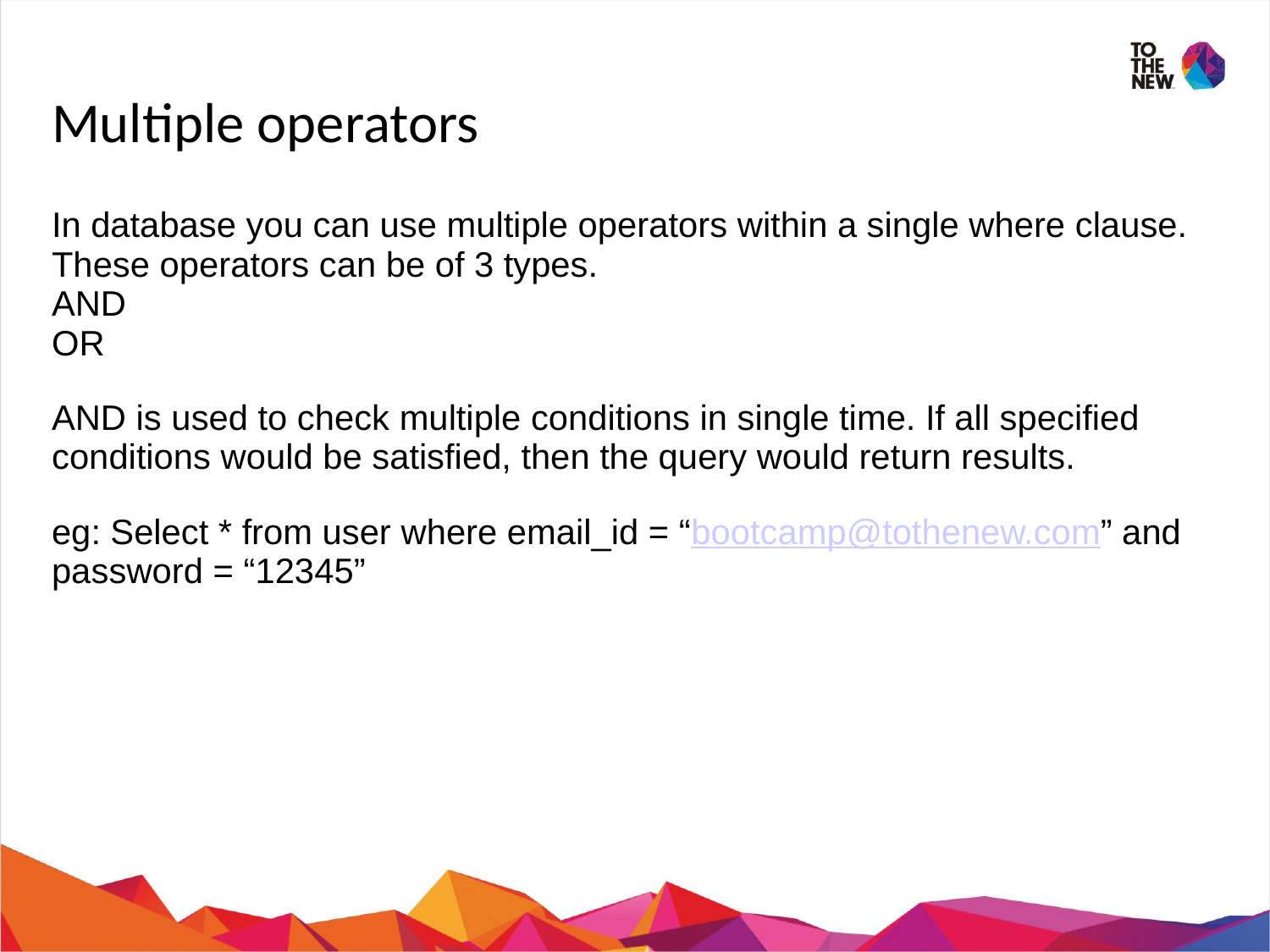

Multiple operators
In database you can use multiple operators within a single where clause. These operators can be of 3 types.
AND
OR

AND is used to check multiple conditions in single time. If all specified conditions would be satisfied, then the query would return results.

eg: Select * from user where email_id = “bootcamp@tothenew.com” and password = “12345”